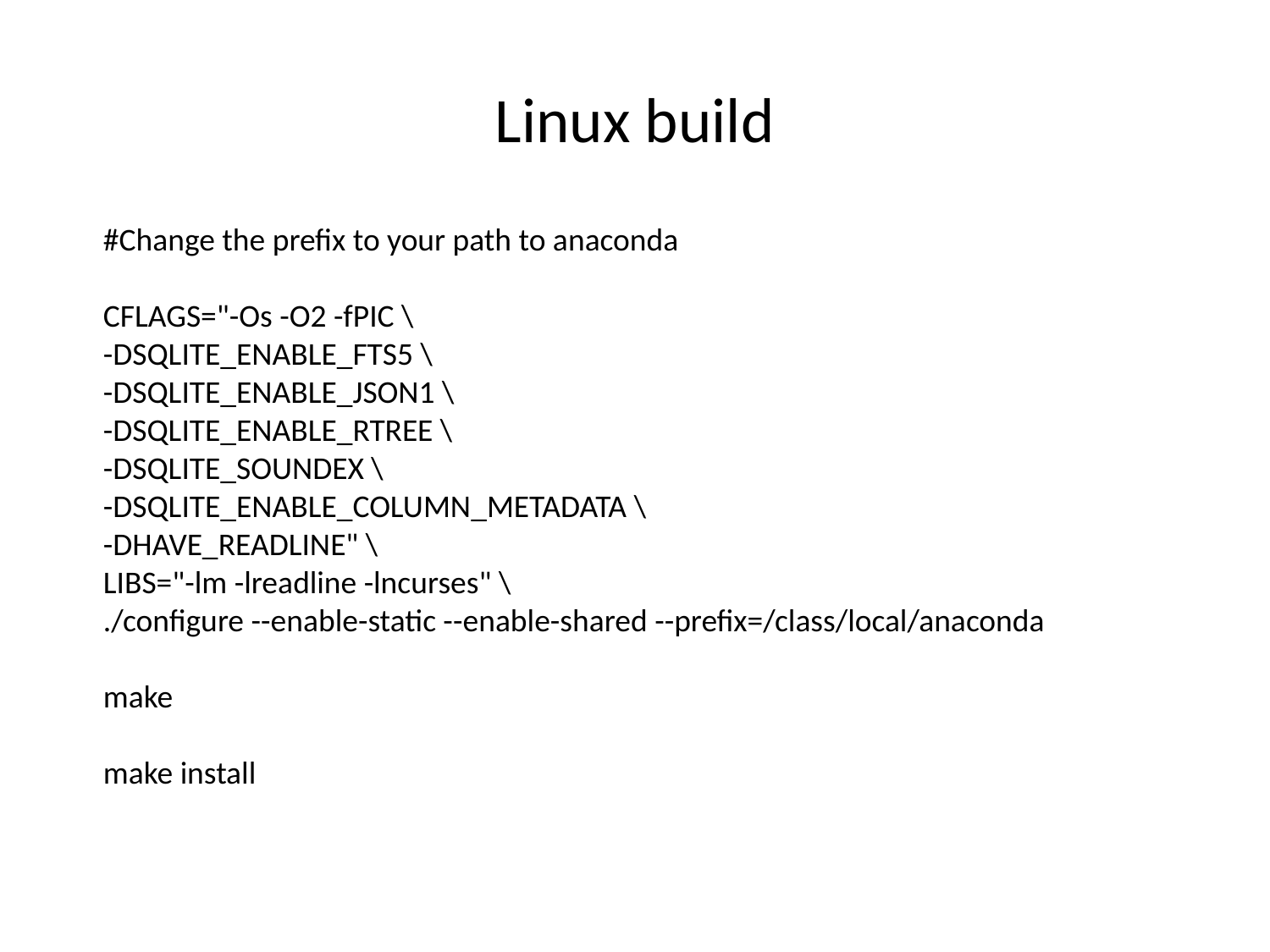

# Linux build
#Change the prefix to your path to anaconda

CFLAGS="-Os -O2 -fPIC \
-DSQLITE_ENABLE_FTS5 \
-DSQLITE_ENABLE_JSON1 \
-DSQLITE_ENABLE_RTREE \
-DSQLITE_SOUNDEX \
-DSQLITE_ENABLE_COLUMN_METADATA \
-DHAVE_READLINE" \
LIBS="-lm -lreadline -lncurses" \
./configure --enable-static --enable-shared --prefix=/class/local/anaconda

make

make install